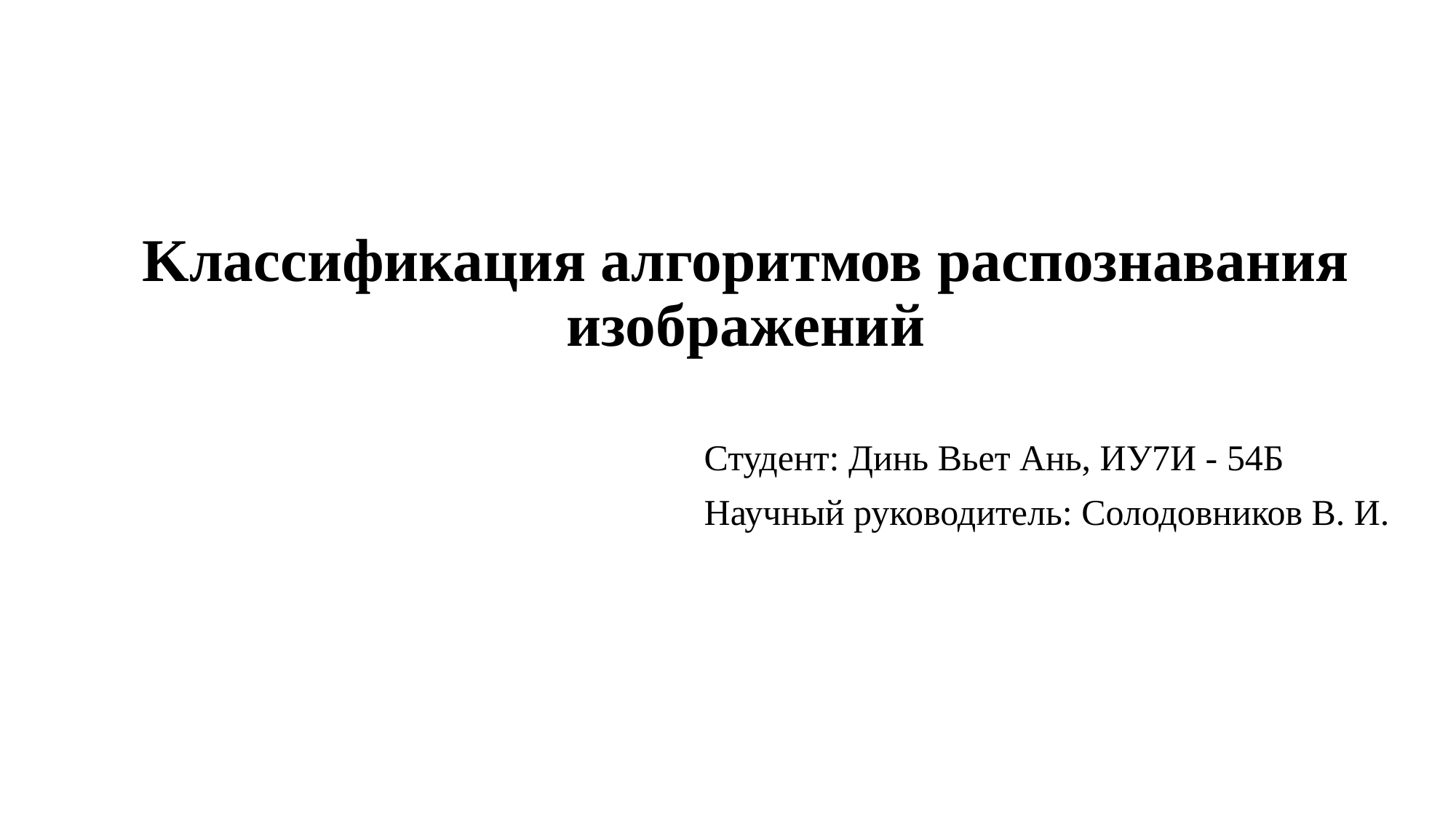

# Kлассификация алгоритмов распознавания изображений
Студент: Динь Вьет Ань, ИУ7И - 54Б
Научный руководитель: Солодовников В. И.